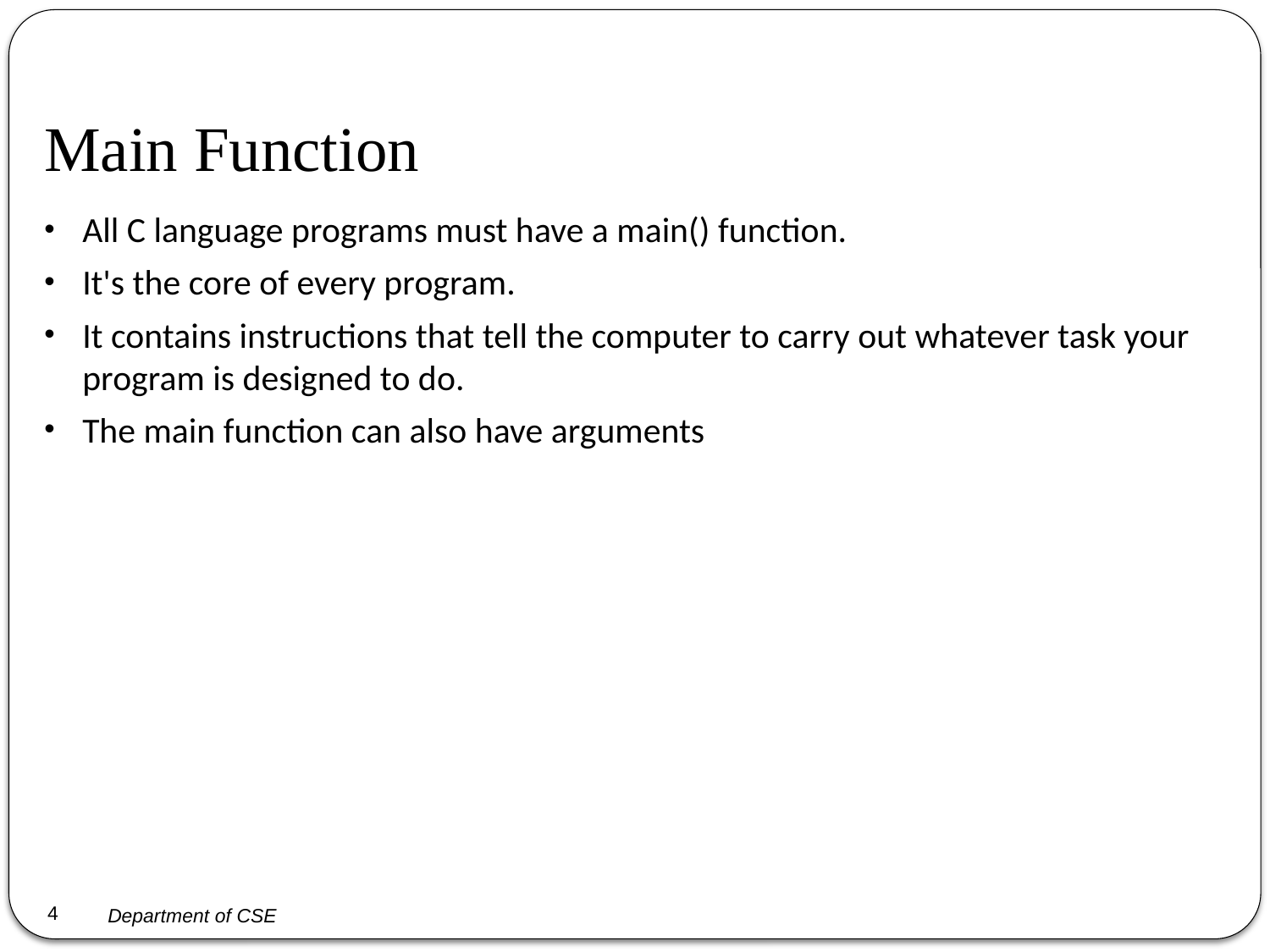

# Main Function
All C language programs must have a main() function.
It's the core of every program.
It contains instructions that tell the computer to carry out whatever task your program is designed to do.
The main function can also have arguments
4
Department of CSE